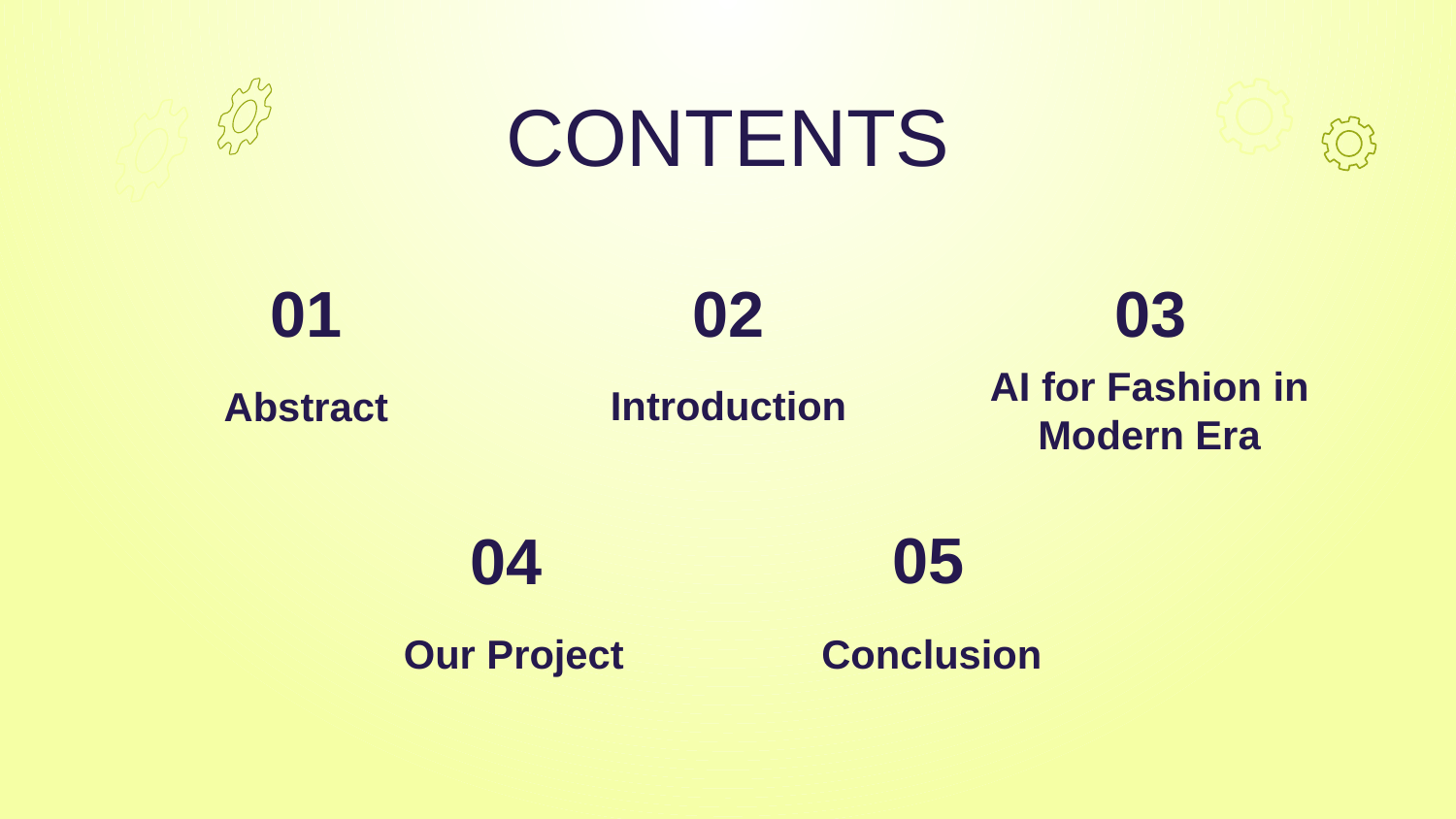

CONTENTS

# 01
02
03
Introduction
Abstract
AI for Fashion in Modern Era
05
04
Our Project
Conclusion